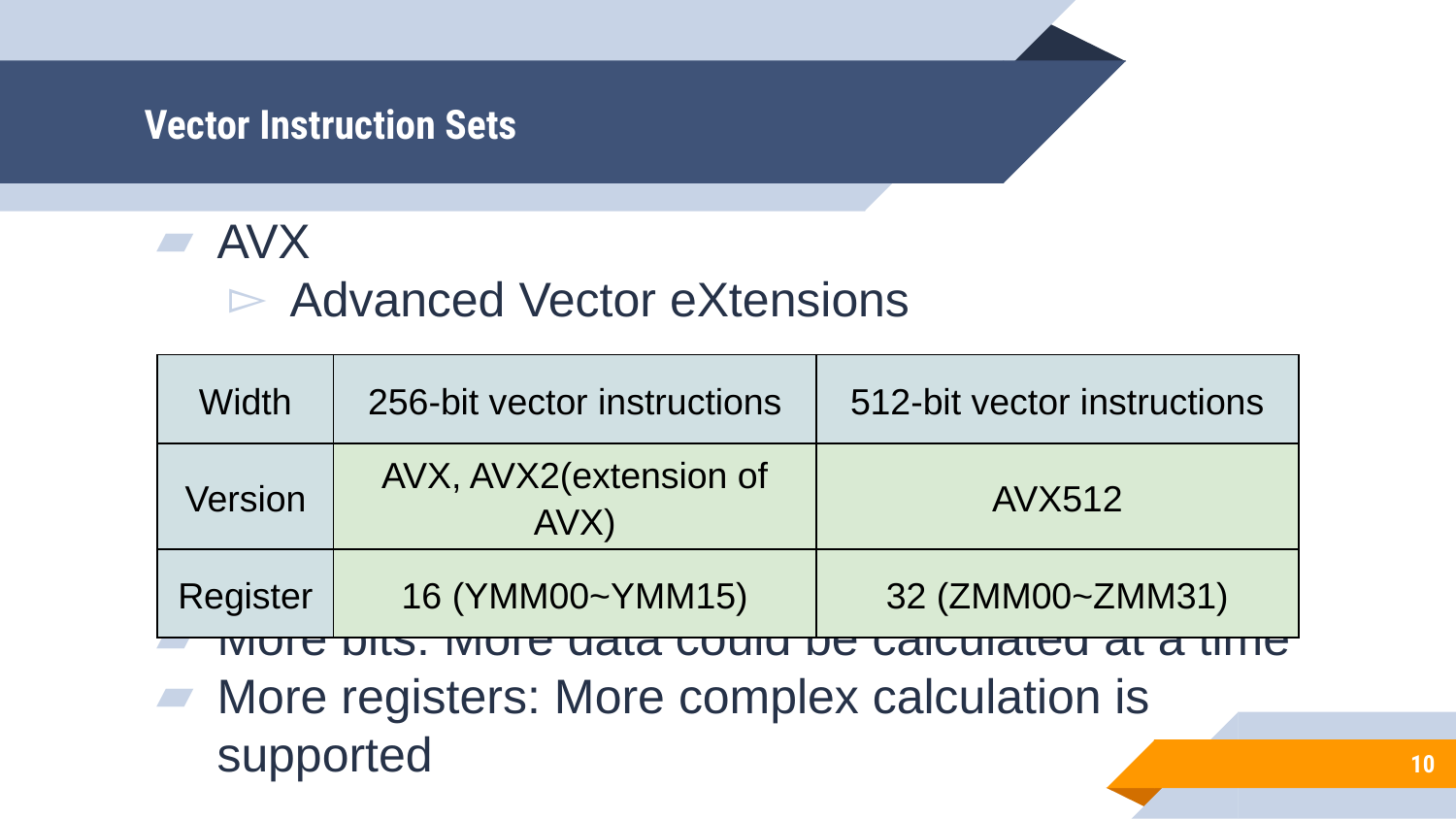

# Vector Instruction Sets
AVX
Advanced Vector eXtensions

More bits: More data could be calculated at a time
More registers: More complex calculation is supported
| Width | 256-bit vector instructions | 512-bit vector instructions |
| --- | --- | --- |
| Version | AVX, AVX2(extension of AVX) | AVX512 |
| Register | 16 (YMM00~YMM15) | 32 (ZMM00~ZMM31) |
10